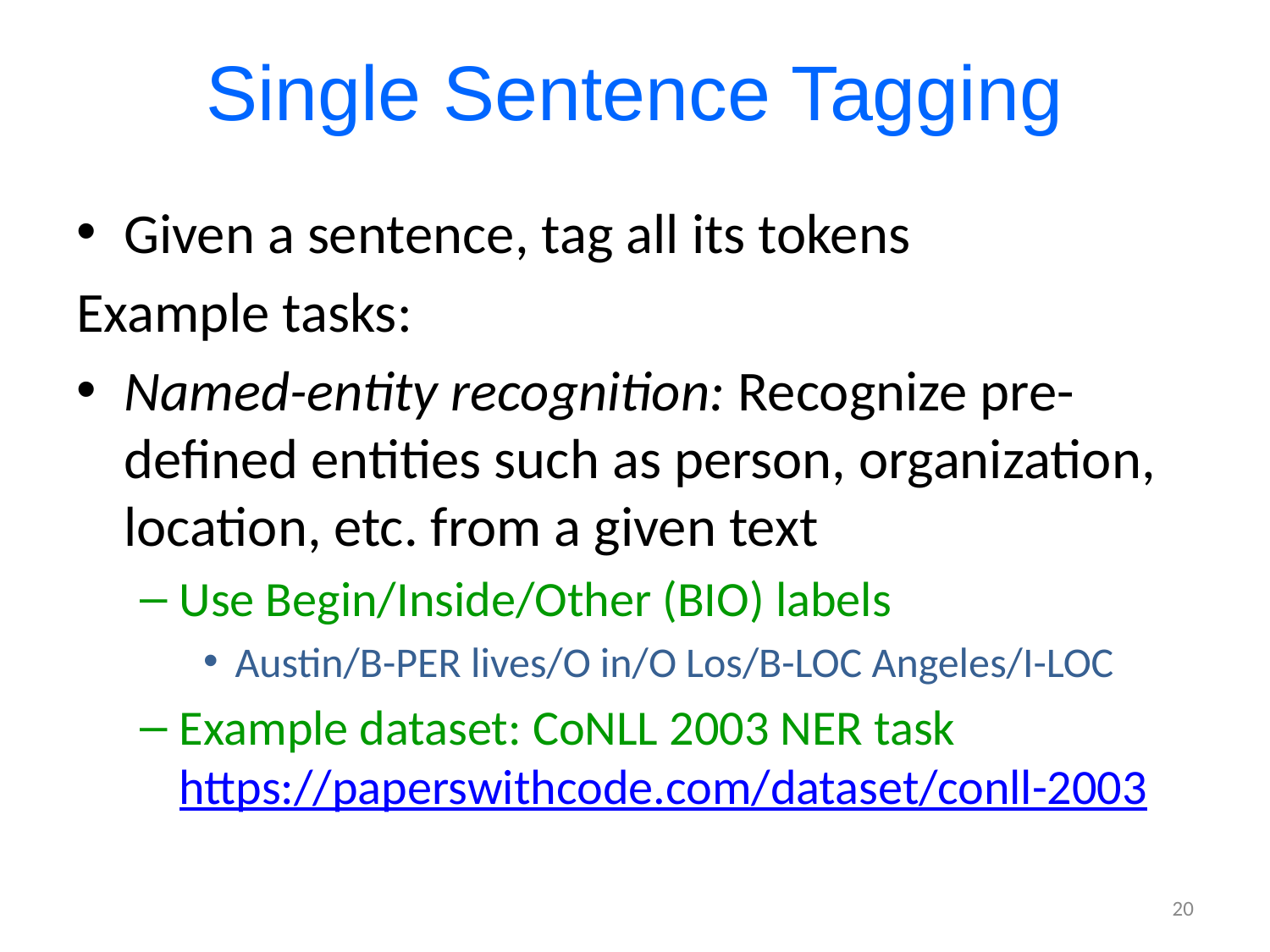

# Single Sentence Tagging
Given a sentence, tag all its tokens
Example tasks:
Named-entity recognition: Recognize pre-defined entities such as person, organization, location, etc. from a given text
Use Begin/Inside/Other (BIO) labels
Austin/B-PER lives/O in/O Los/B-LOC Angeles/I-LOC
Example dataset: CoNLL 2003 NER task https://paperswithcode.com/dataset/conll-2003
20